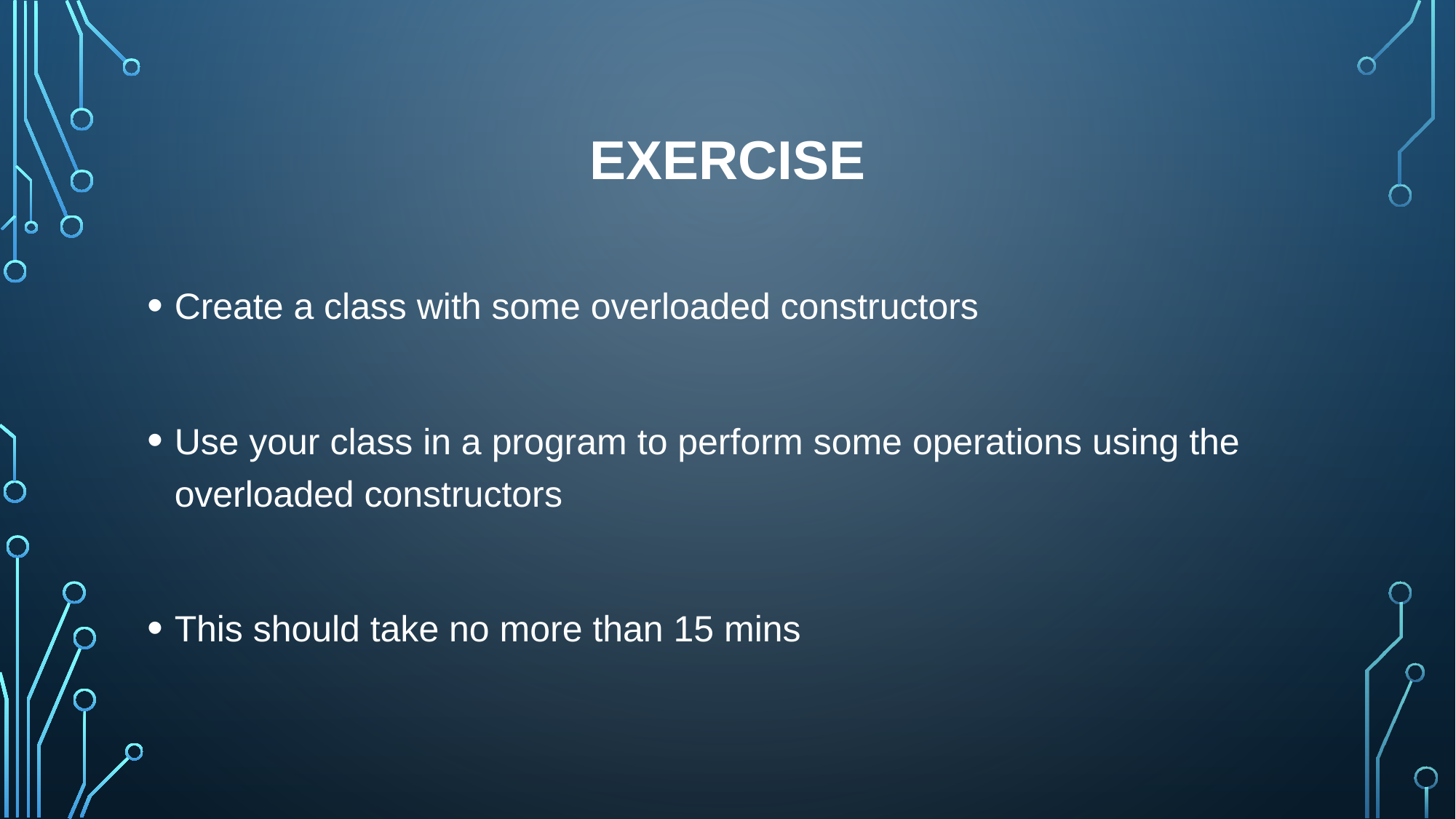

# Exercise
Create a class with some overloaded constructors

Use your class in a program to perform some operations using the overloaded constructors

This should take no more than 15 mins